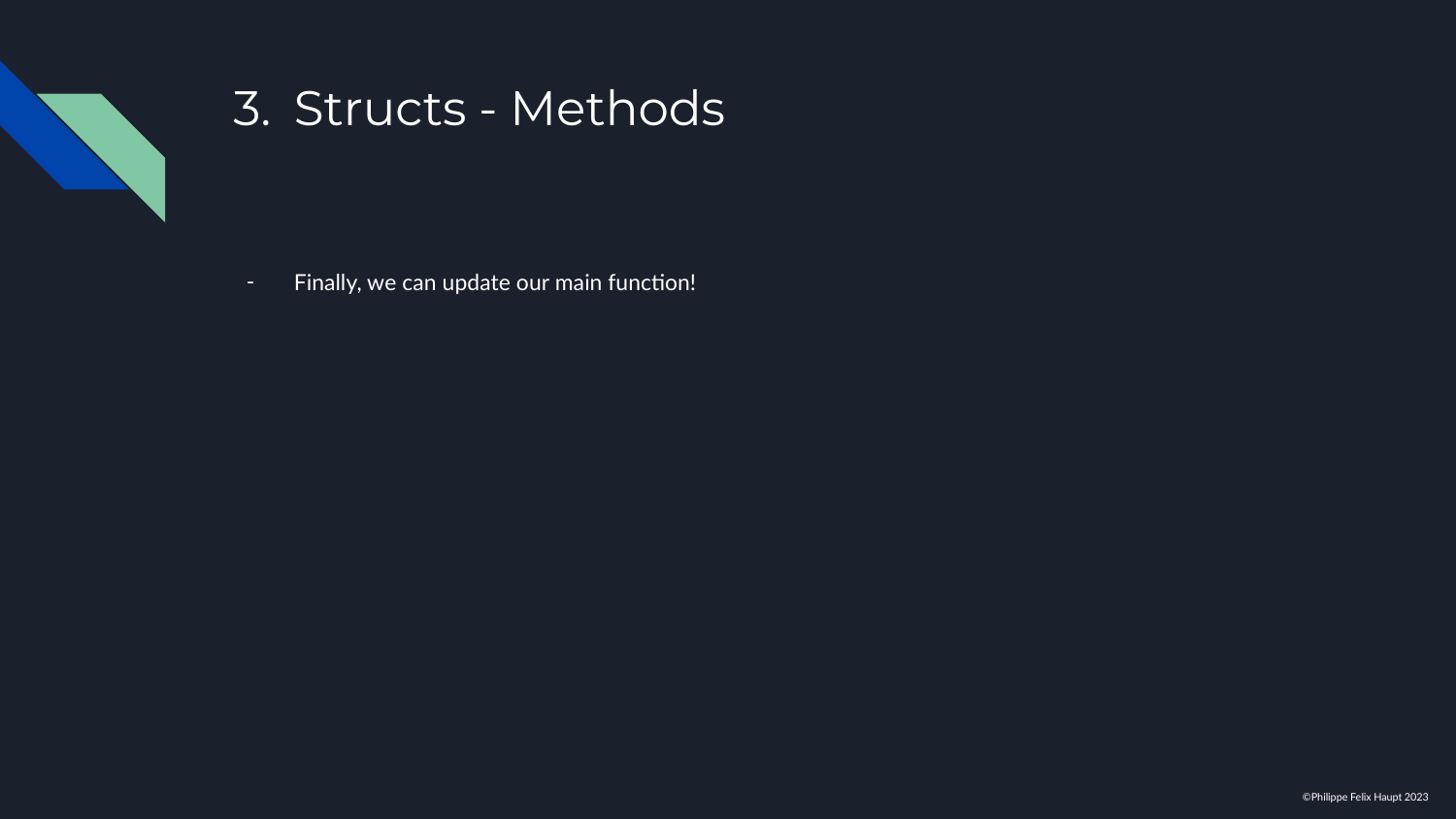

# Structs - Methods
Finally, we can update our main function!
©Philippe Felix Haupt 2023